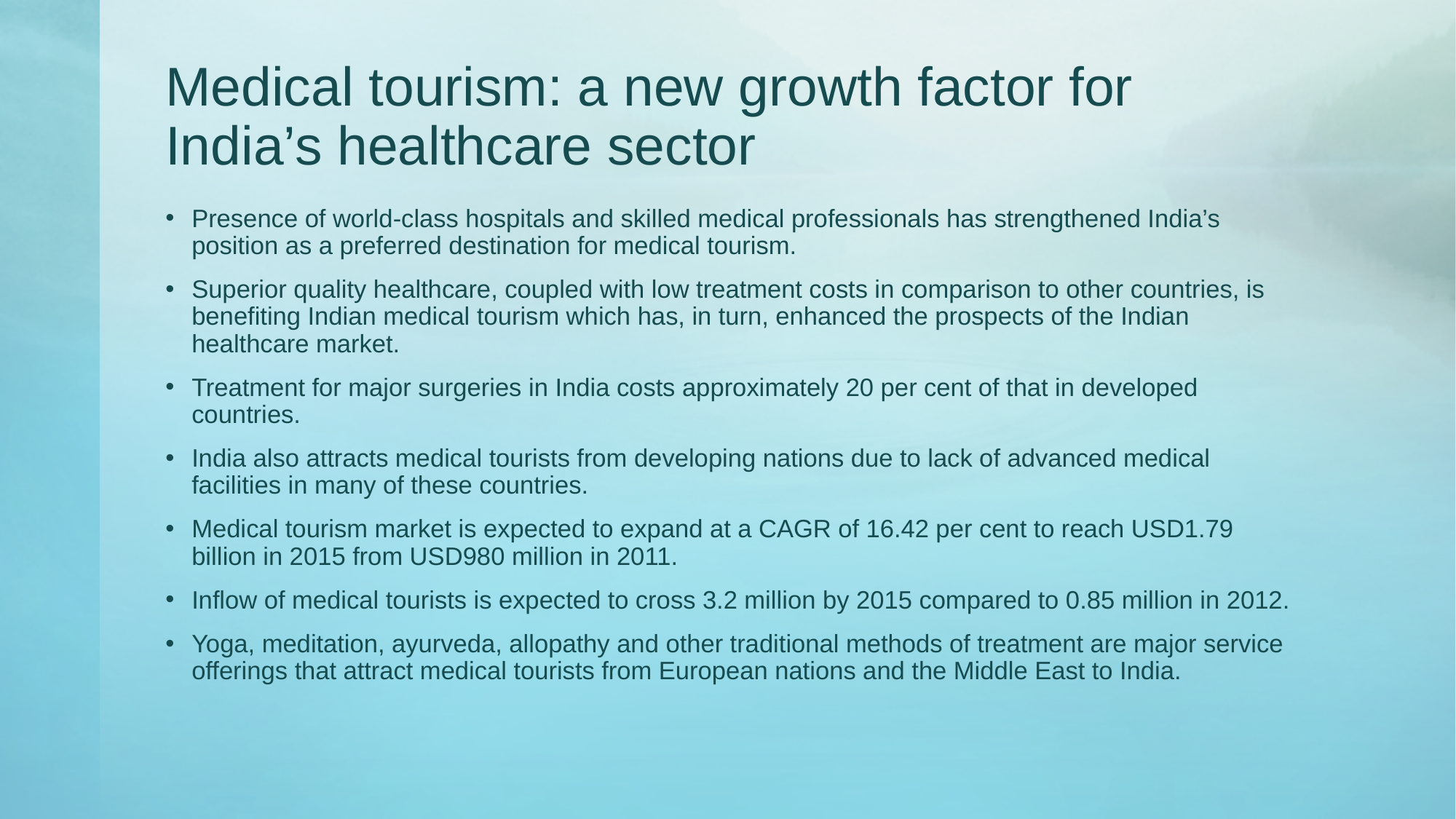

# Medical tourism: a new growth factor for India’s healthcare sector
Presence of world-class hospitals and skilled medical professionals has strengthened India’s position as a preferred destination for medical tourism.
Superior quality healthcare, coupled with low treatment costs in comparison to other countries, is benefiting Indian medical tourism which has, in turn, enhanced the prospects of the Indian healthcare market.
Treatment for major surgeries in India costs approximately 20 per cent of that in developed countries.
India also attracts medical tourists from developing nations due to lack of advanced medical facilities in many of these countries.
Medical tourism market is expected to expand at a CAGR of 16.42 per cent to reach USD1.79 billion in 2015 from USD980 million in 2011.
Inflow of medical tourists is expected to cross 3.2 million by 2015 compared to 0.85 million in 2012.
Yoga, meditation, ayurveda, allopathy and other traditional methods of treatment are major service offerings that attract medical tourists from European nations and the Middle East to India.